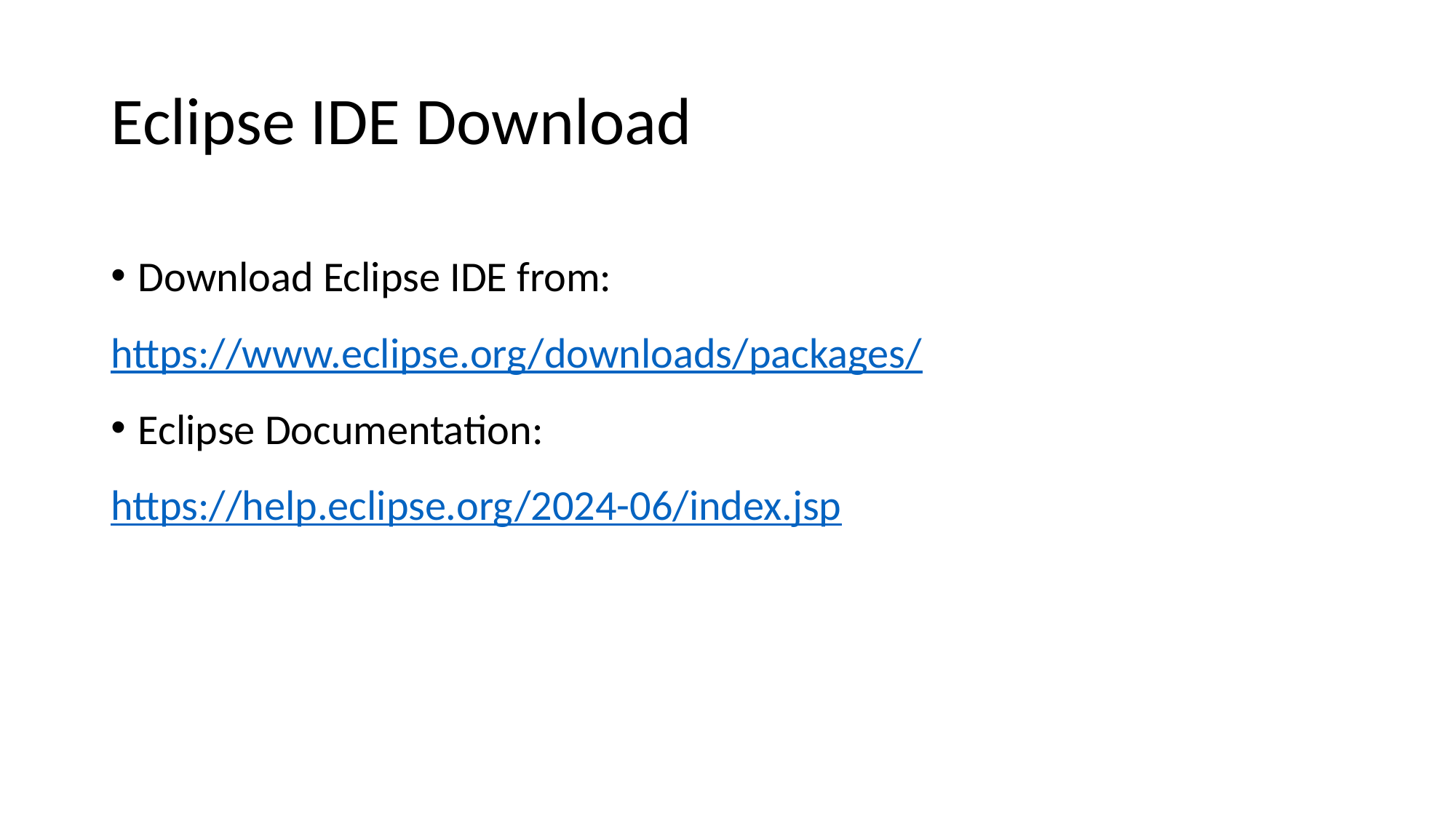

# Eclipse IDE Download
Download Eclipse IDE from:
https://www.eclipse.org/downloads/packages/
Eclipse Documentation:
https://help.eclipse.org/2024-06/index.jsp